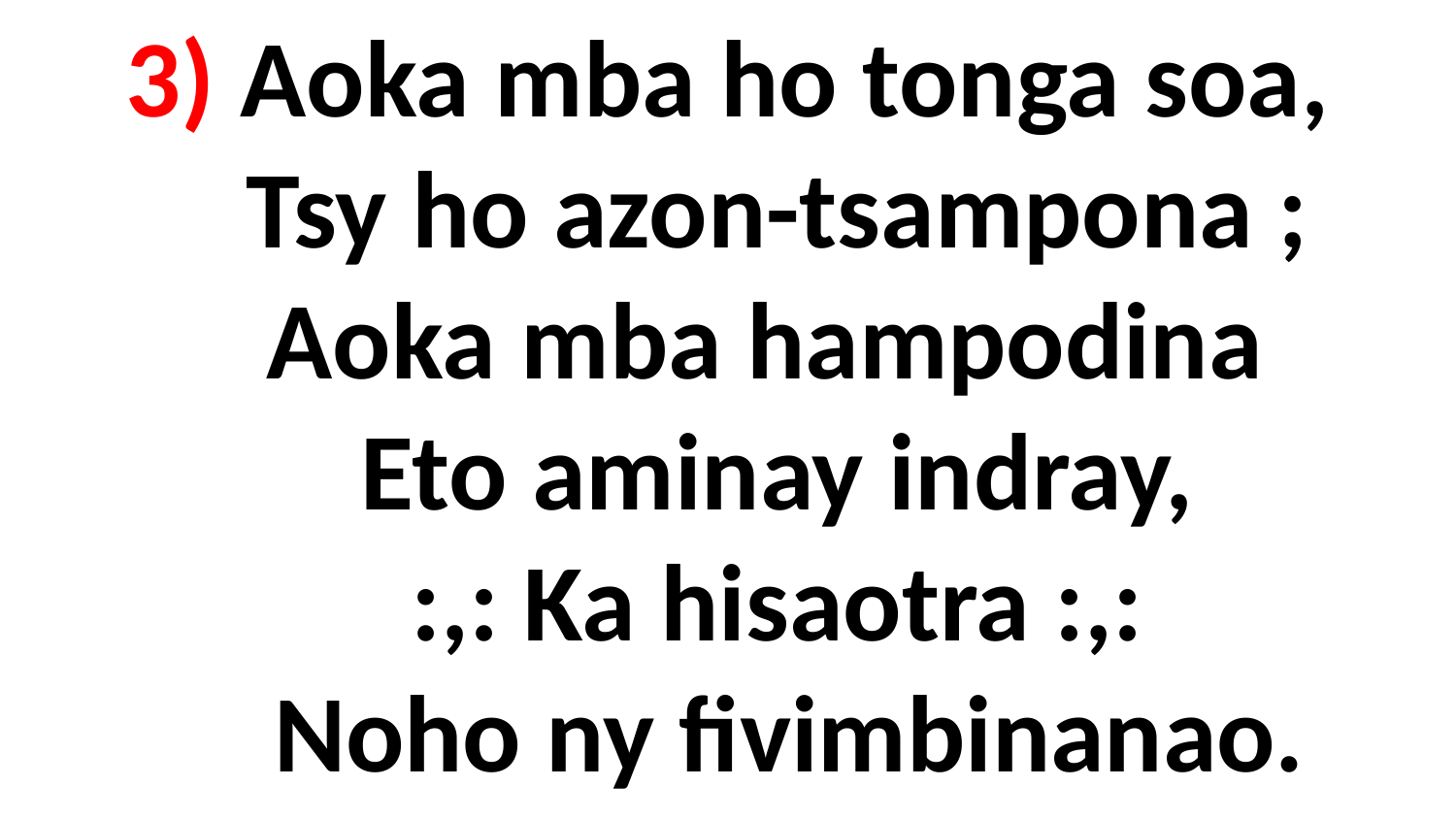

# 3) Aoka mba ho tonga soa, Tsy ho azon-tsampona ; Aoka mba hampodina Eto aminay indray, :,: Ka hisaotra :,: Noho ny fivimbinanao.